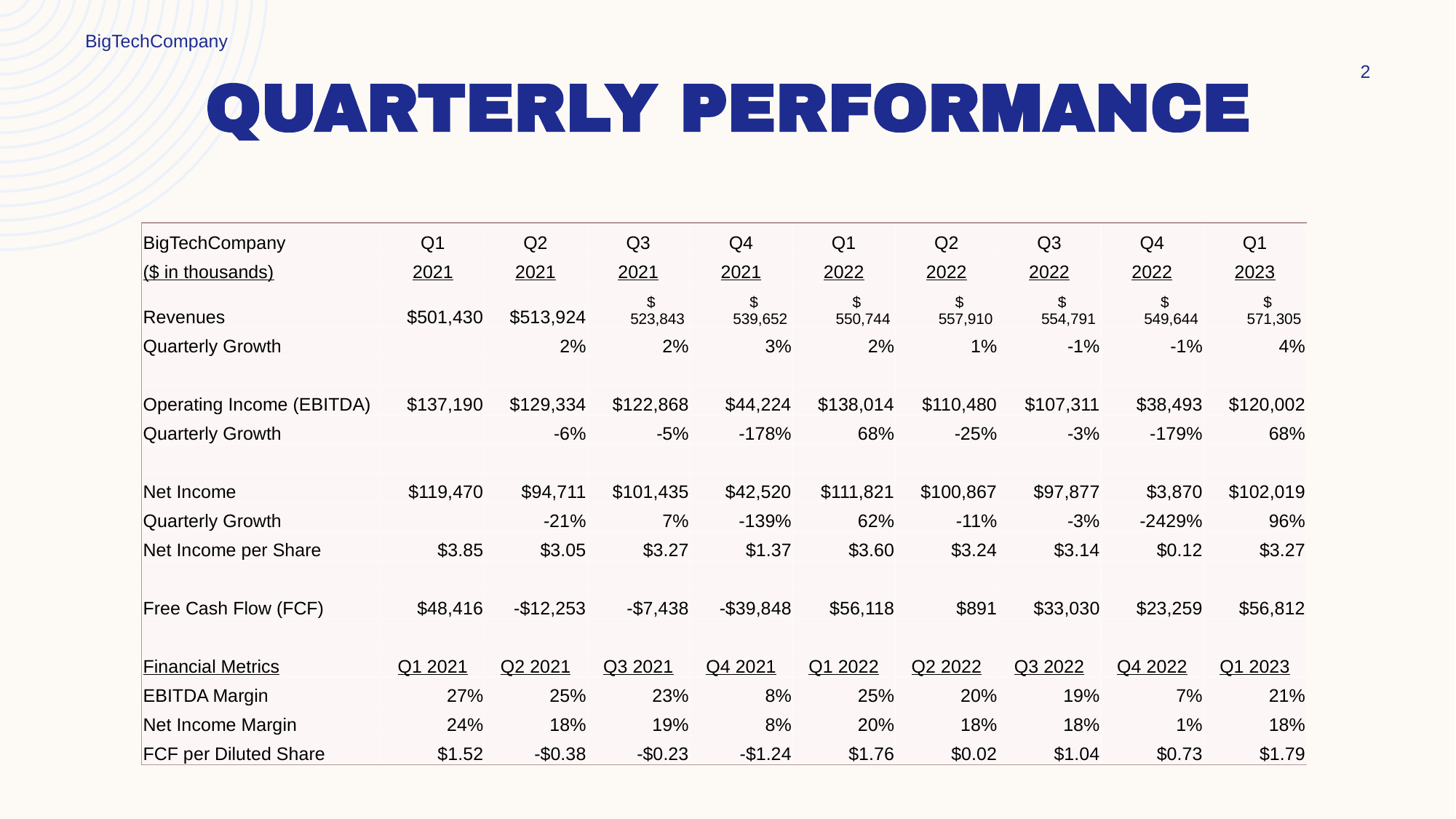

BigTechCompany
2
# QUARTERLY PERFORMANCE
Insert Quarterly table (Output 1) in this space.
Delete this box once this is completed.
| BigTechCompany | Q1 | Q2 | Q3 | Q4 | Q1 | Q2 | Q3 | Q4 | Q1 |
| --- | --- | --- | --- | --- | --- | --- | --- | --- | --- |
| ($ in thousands) | 2021 | 2021 | 2021 | 2021 | 2022 | 2022 | 2022 | 2022 | 2023 |
| Revenues | $501,430 | $513,924 | $ 523,843 | $ 539,652 | $ 550,744 | $ 557,910 | $ 554,791 | $ 549,644 | $ 571,305 |
| Quarterly Growth |  | 2% | 2% | 3% | 2% | 1% | -1% | -1% | 4% |
|  |  |  |  |  |  |  |  |  |  |
| Operating Income (EBITDA) | $137,190 | $129,334 | $122,868 | $44,224 | $138,014 | $110,480 | $107,311 | $38,493 | $120,002 |
| Quarterly Growth |  | -6% | -5% | -178% | 68% | -25% | -3% | -179% | 68% |
|  |  |  |  |  |  |  |  |  |  |
| Net Income | $119,470 | $94,711 | $101,435 | $42,520 | $111,821 | $100,867 | $97,877 | $3,870 | $102,019 |
| Quarterly Growth |  | -21% | 7% | -139% | 62% | -11% | -3% | -2429% | 96% |
| Net Income per Share | $3.85 | $3.05 | $3.27 | $1.37 | $3.60 | $3.24 | $3.14 | $0.12 | $3.27 |
|  |  |  |  |  |  |  |  |  |  |
| Free Cash Flow (FCF) | $48,416 | -$12,253 | -$7,438 | -$39,848 | $56,118 | $891 | $33,030 | $23,259 | $56,812 |
|  |  |  |  |  |  |  |  |  |  |
| Financial Metrics | Q1 2021 | Q2 2021 | Q3 2021 | Q4 2021 | Q1 2022 | Q2 2022 | Q3 2022 | Q4 2022 | Q1 2023 |
| EBITDA Margin | 27% | 25% | 23% | 8% | 25% | 20% | 19% | 7% | 21% |
| Net Income Margin | 24% | 18% | 19% | 8% | 20% | 18% | 18% | 1% | 18% |
| FCF per Diluted Share | $1.52 | -$0.38 | -$0.23 | -$1.24 | $1.76 | $0.02 | $1.04 | $0.73 | $1.79 |